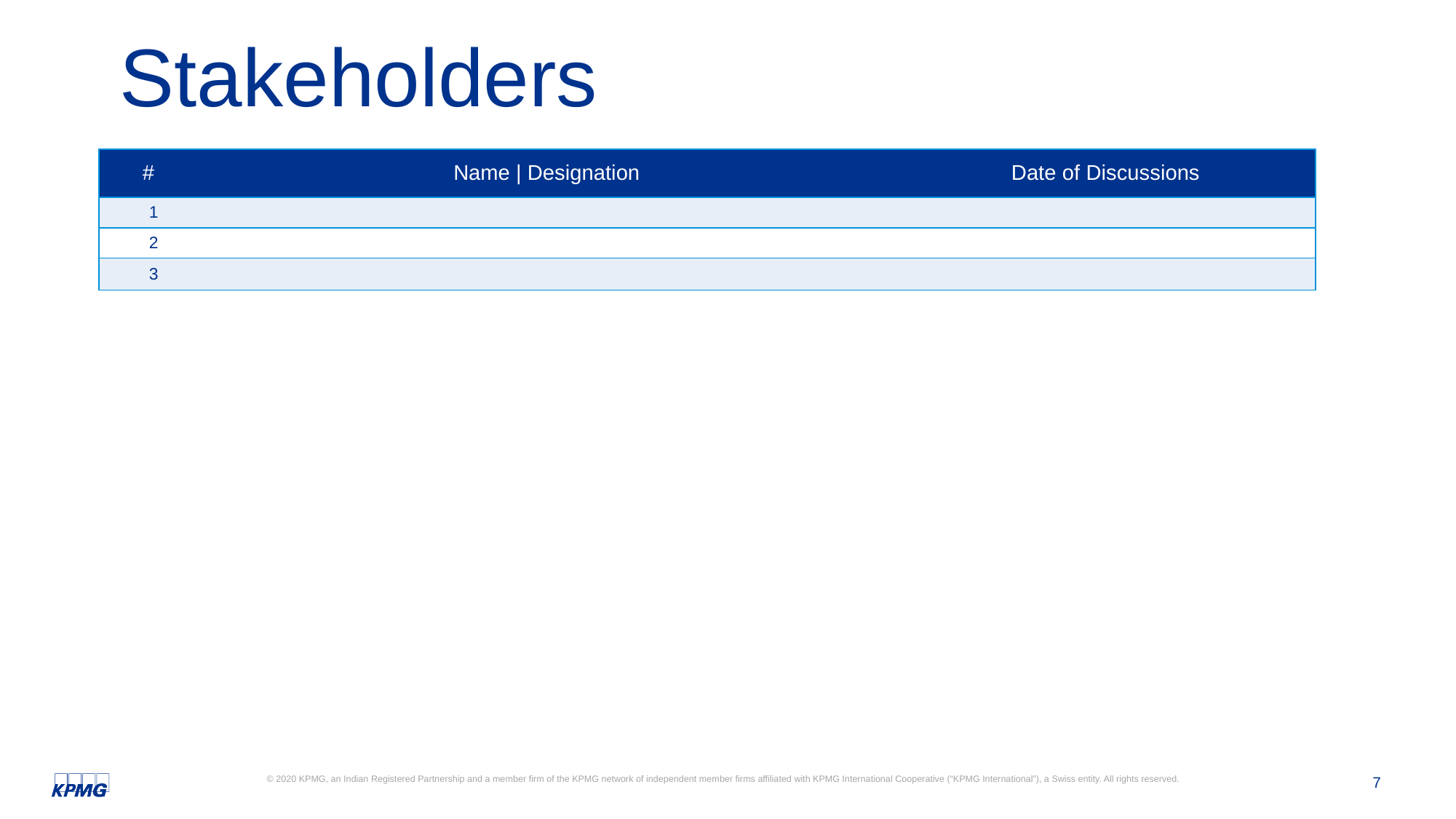

# Stakeholders
| # | Name | Designation | Date of Discussions |
| --- | --- | --- |
| 1 |  |  |
| 2 |  |  |
| 3 |  |  |